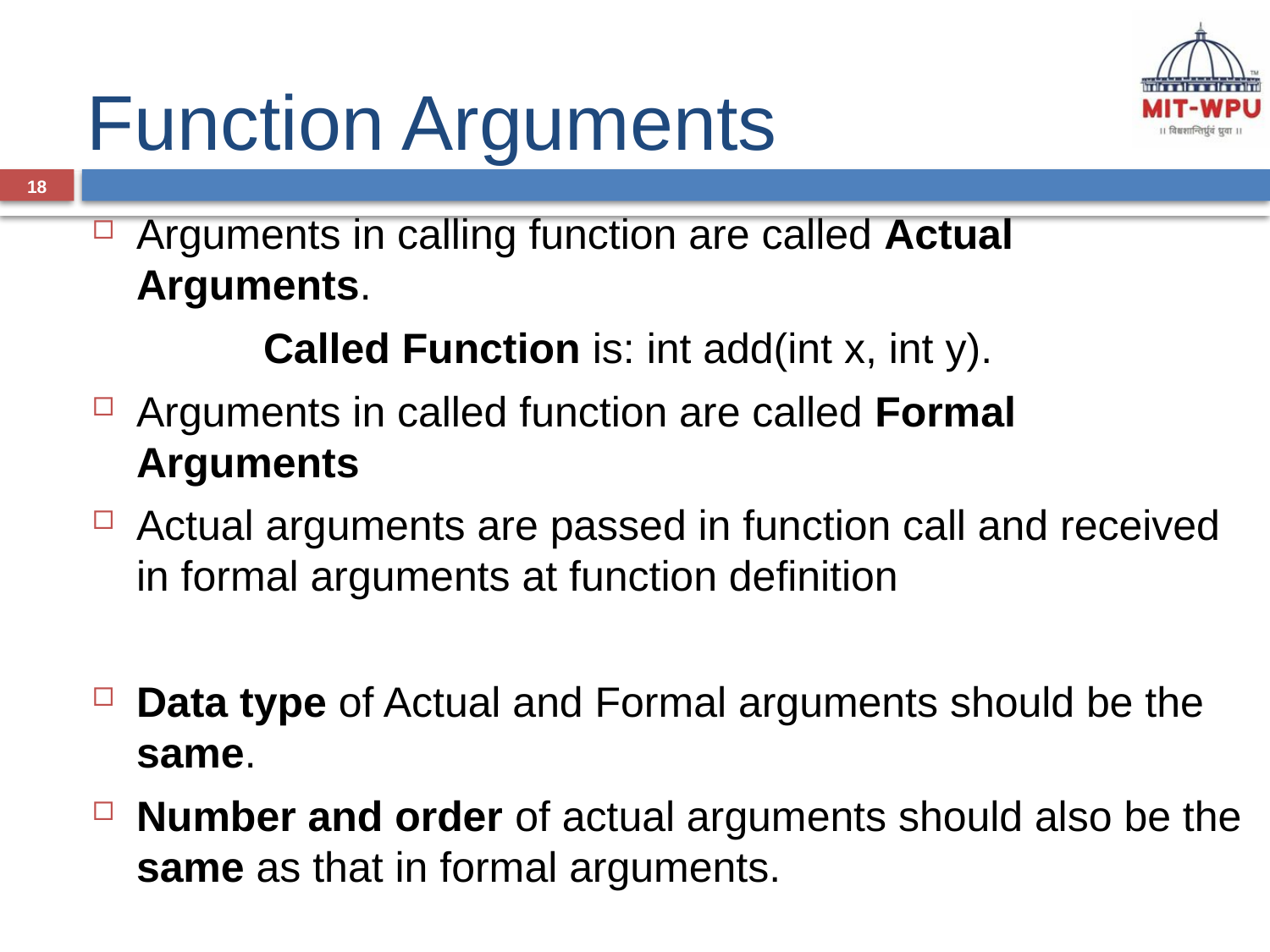

# Function Arguments
18
Arguments in calling function are called Actual Arguments.
		Called Function is: int add(int x, int y).
Arguments in called function are called Formal Arguments
Actual arguments are passed in function call and received in formal arguments at function definition

Data type of Actual and Formal arguments should be the same.
Number and order of actual arguments should also be the same as that in formal arguments.